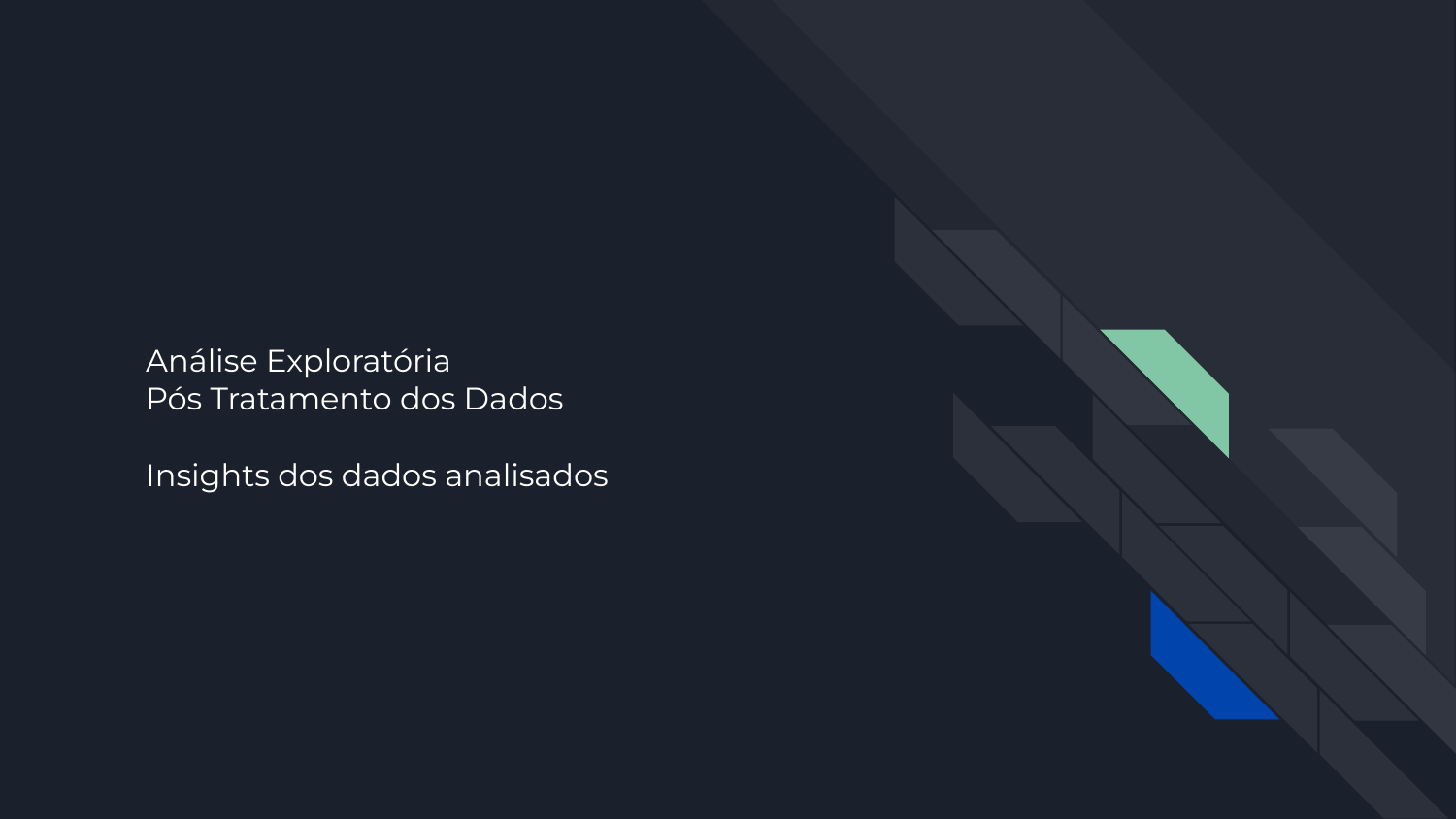

# Análise Exploratória
Pós Tratamento dos Dados

Insights dos dados analisados